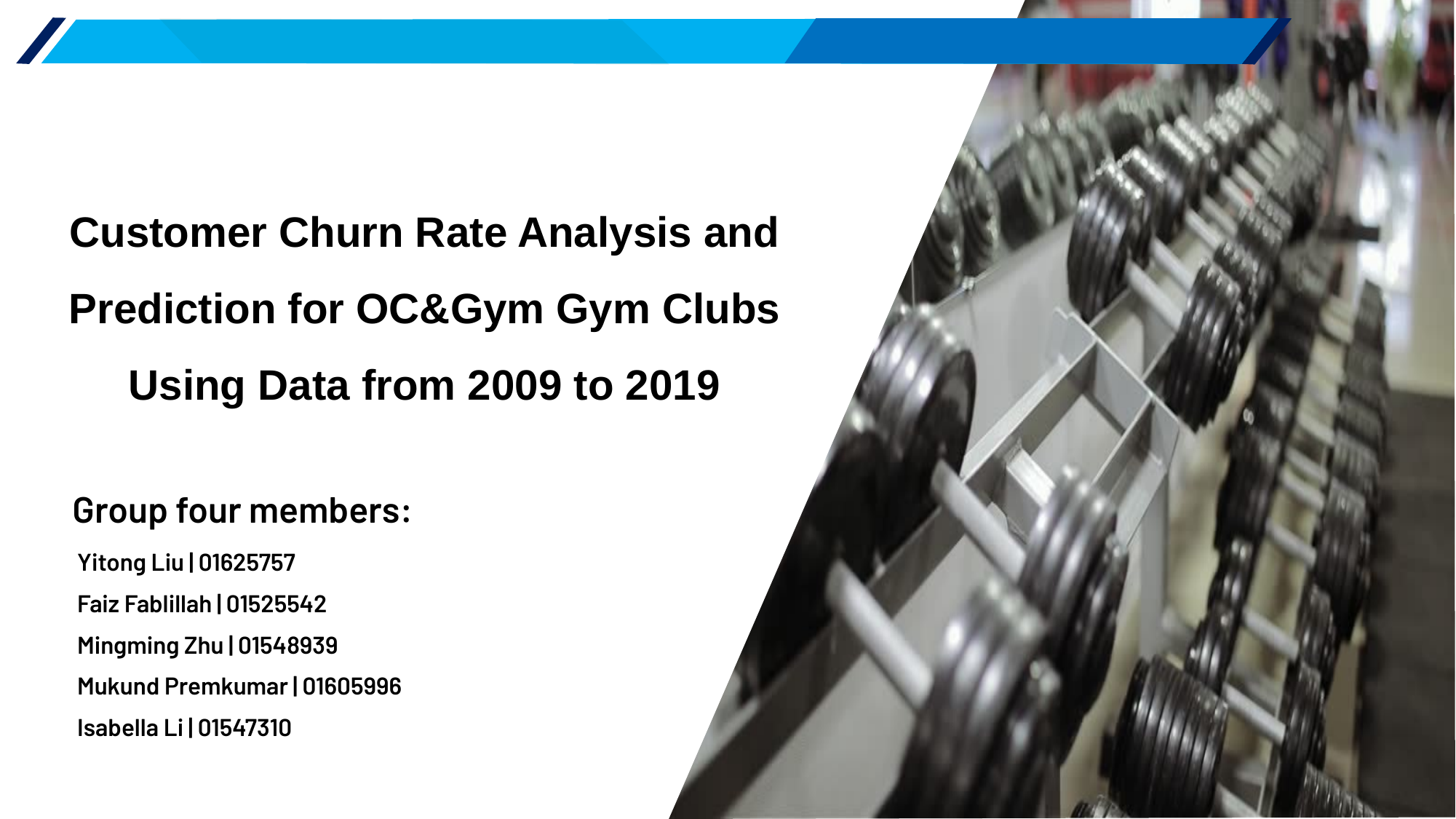

# Customer Churn Rate Analysis and Prediction for OC&Gym Gym Clubs Using Data from 2009 to 2019
Group four members:
Yitong Liu | 01625757
Faiz Fablillah | 01525542
Mingming Zhu | 01548939
Mukund Premkumar | 01605996
Isabella Li | 01547310